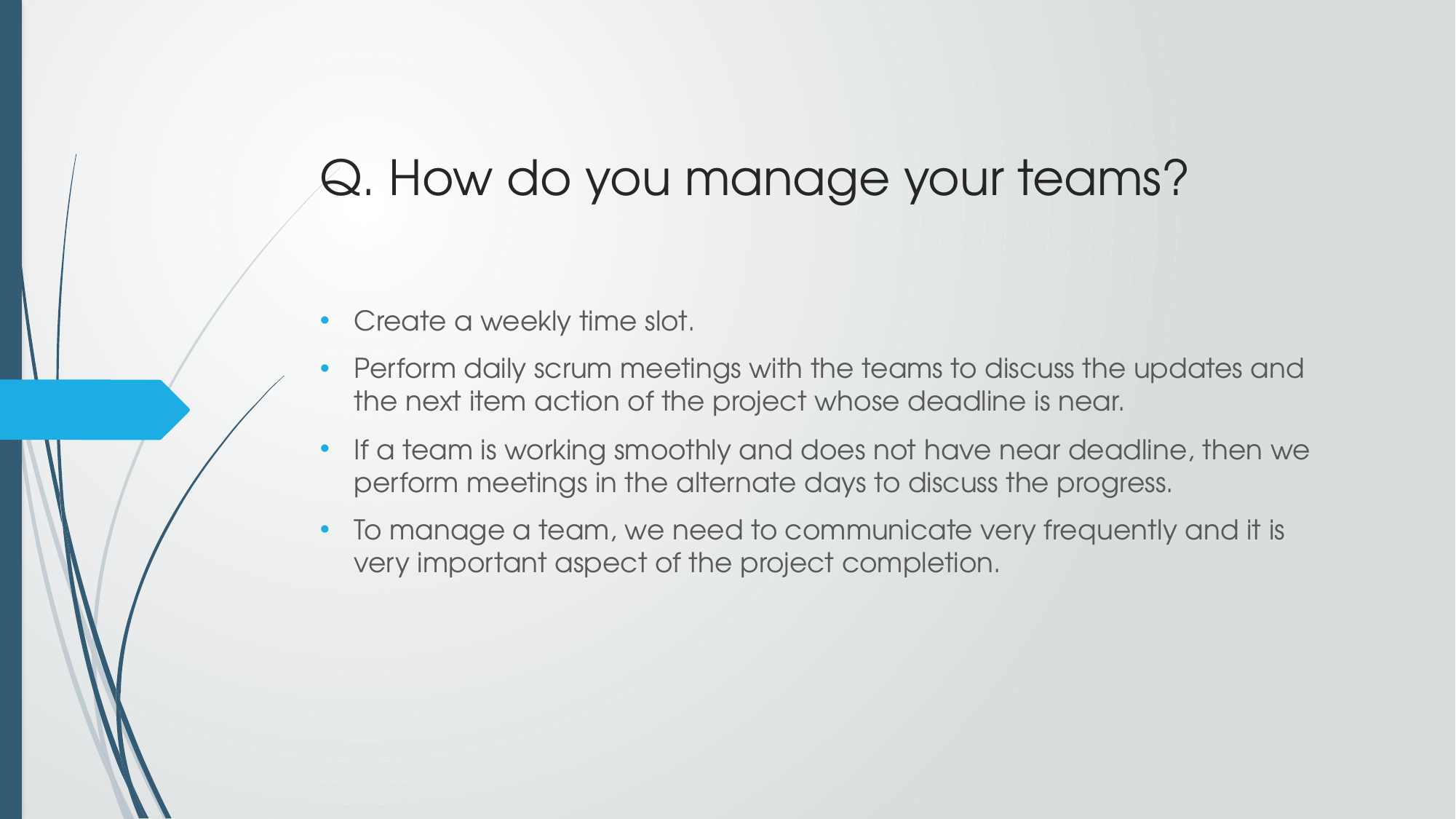

# Q. How do you manage your teams?
Create a weekly time slot.
Perform daily scrum meetings with the teams to discuss the updates and the next item action of the project whose deadline is near.
If a team is working smoothly and does not have near deadline, then we perform meetings in the alternate days to discuss the progress.
To manage a team, we need to communicate very frequently and it is very important aspect of the project completion.